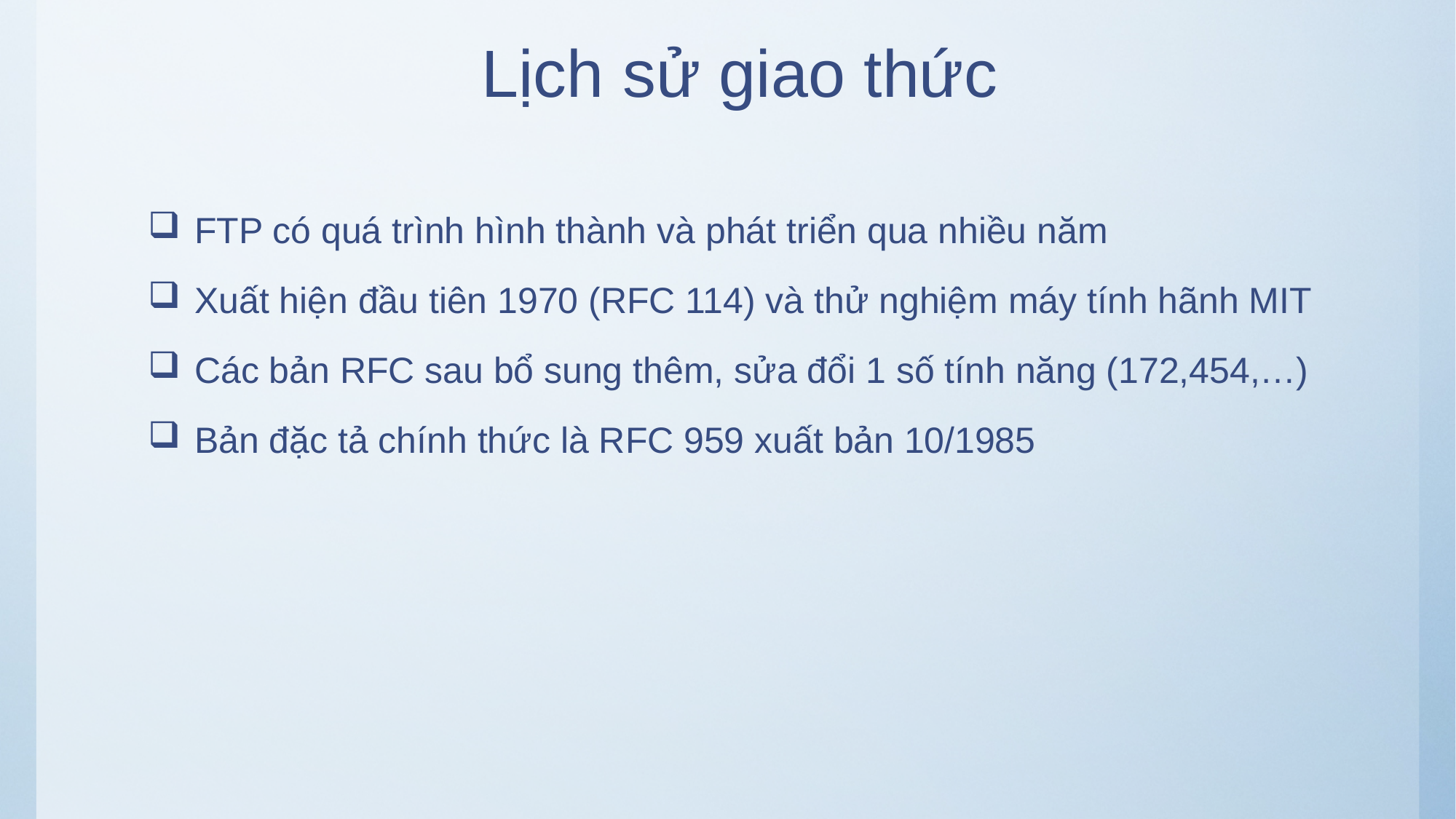

# Lịch sử giao thức
 FTP có quá trình hình thành và phát triển qua nhiều năm
 Xuất hiện đầu tiên 1970 (RFC 114) và thử nghiệm máy tính hãnh MIT
 Các bản RFC sau bổ sung thêm, sửa đổi 1 số tính năng (172,454,…)
 Bản đặc tả chính thức là RFC 959 xuất bản 10/1985